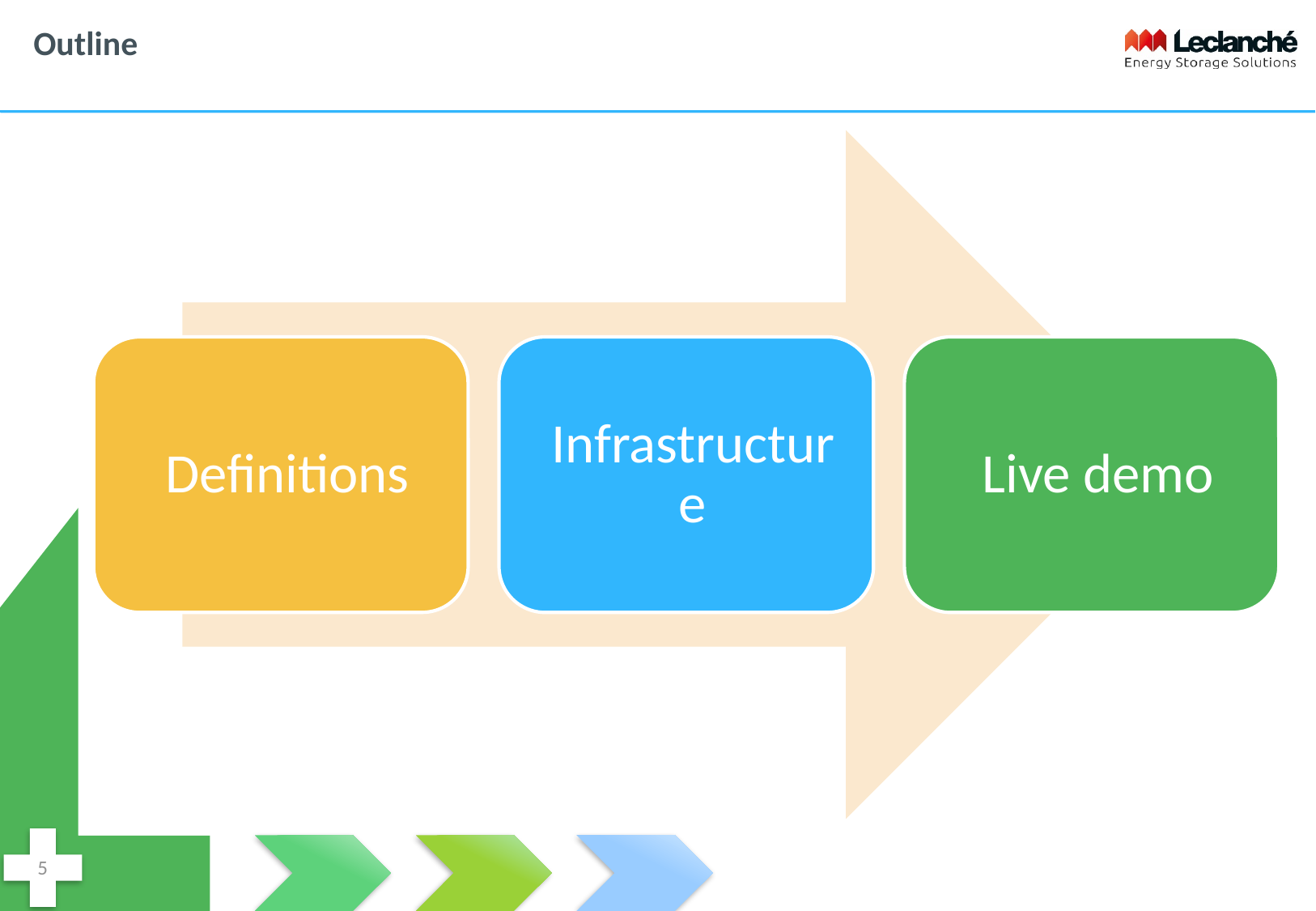

# Outline
Definitions
Infrastructure
Live demo
5